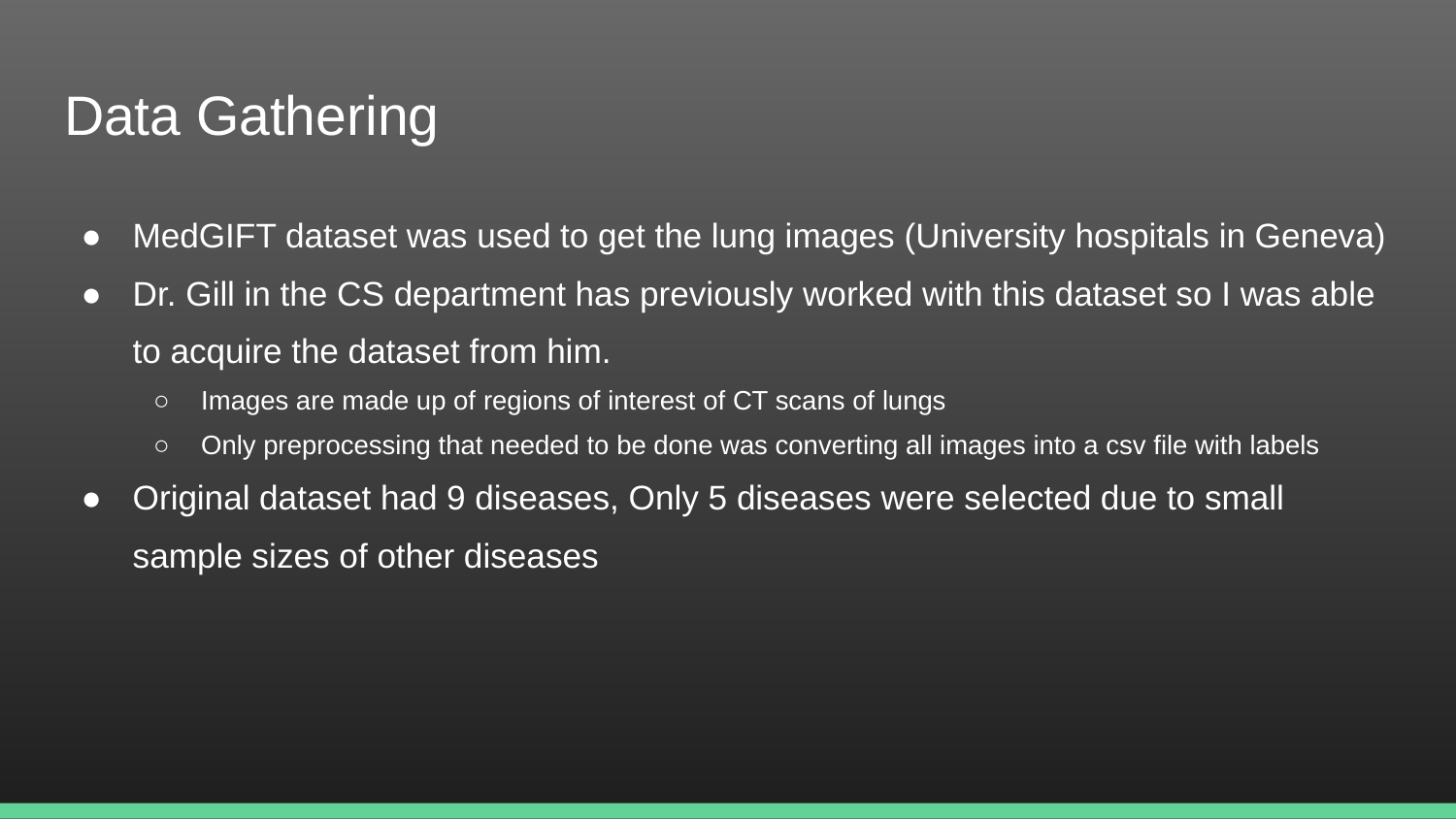

# Data Gathering
MedGIFT dataset was used to get the lung images (University hospitals in Geneva)
Dr. Gill in the CS department has previously worked with this dataset so I was able to acquire the dataset from him.
Images are made up of regions of interest of CT scans of lungs
Only preprocessing that needed to be done was converting all images into a csv file with labels
Original dataset had 9 diseases, Only 5 diseases were selected due to small sample sizes of other diseases